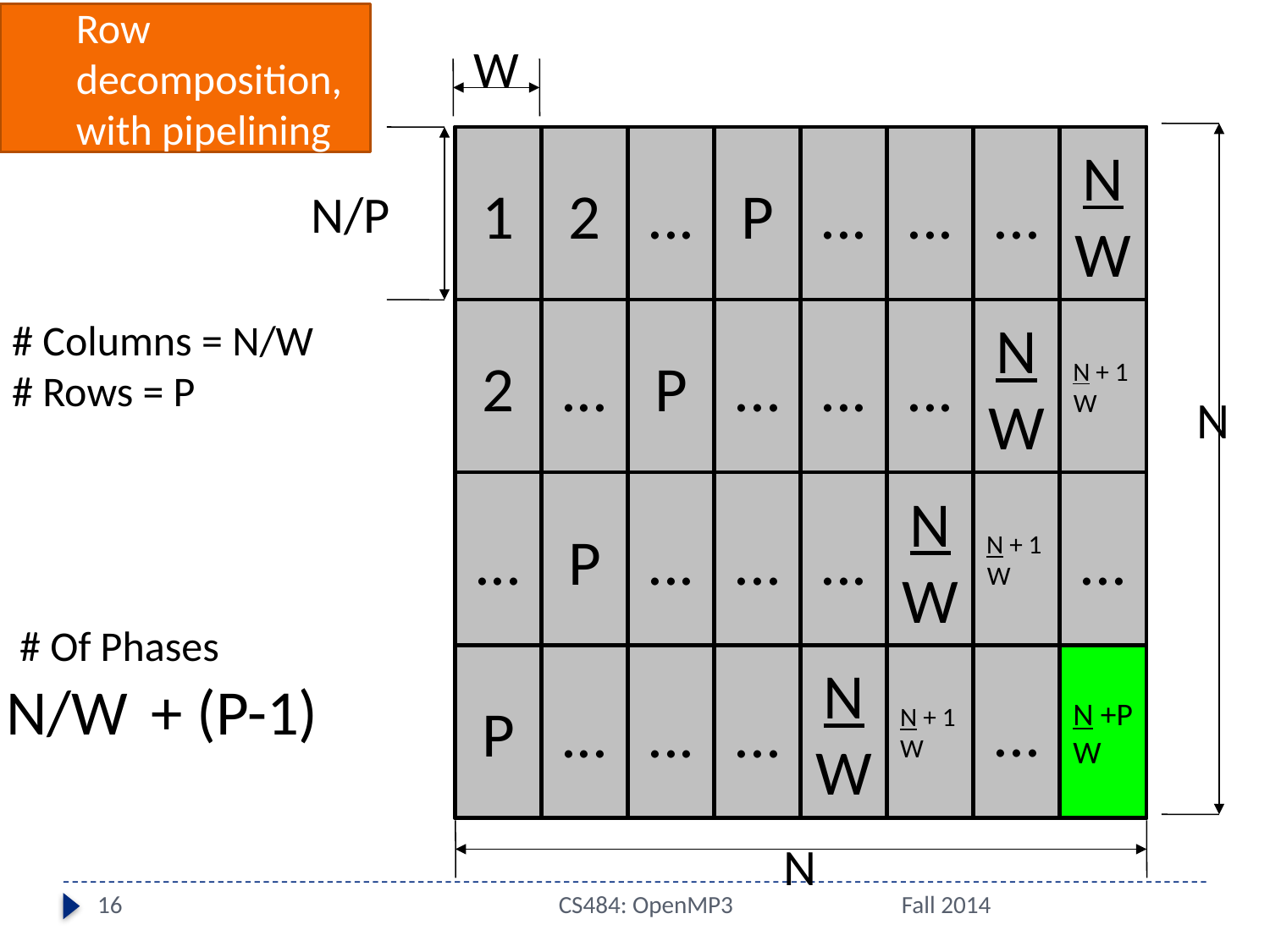

Row decomposition, with pipelining
W

1
1
2
2
...
...
P
P
N
W
N
W
...
...
...

N/P

2
2
...
...
P
P
...
...
...
N
W
N
W
N + 1
W
N + 1
W

# Columns = N/W
# Rows = P
N
...
...
P
P
N
W
N
W
N + 1
W
N + 1
W
...
...
...
...

# Of Phases
P
P
...
...
...
N
W
N
W
N + 1
W
N + 1
W
...
N +P
W

N/W
+ (P-1)

N
16
CS484: OpenMP3
Fall 2014